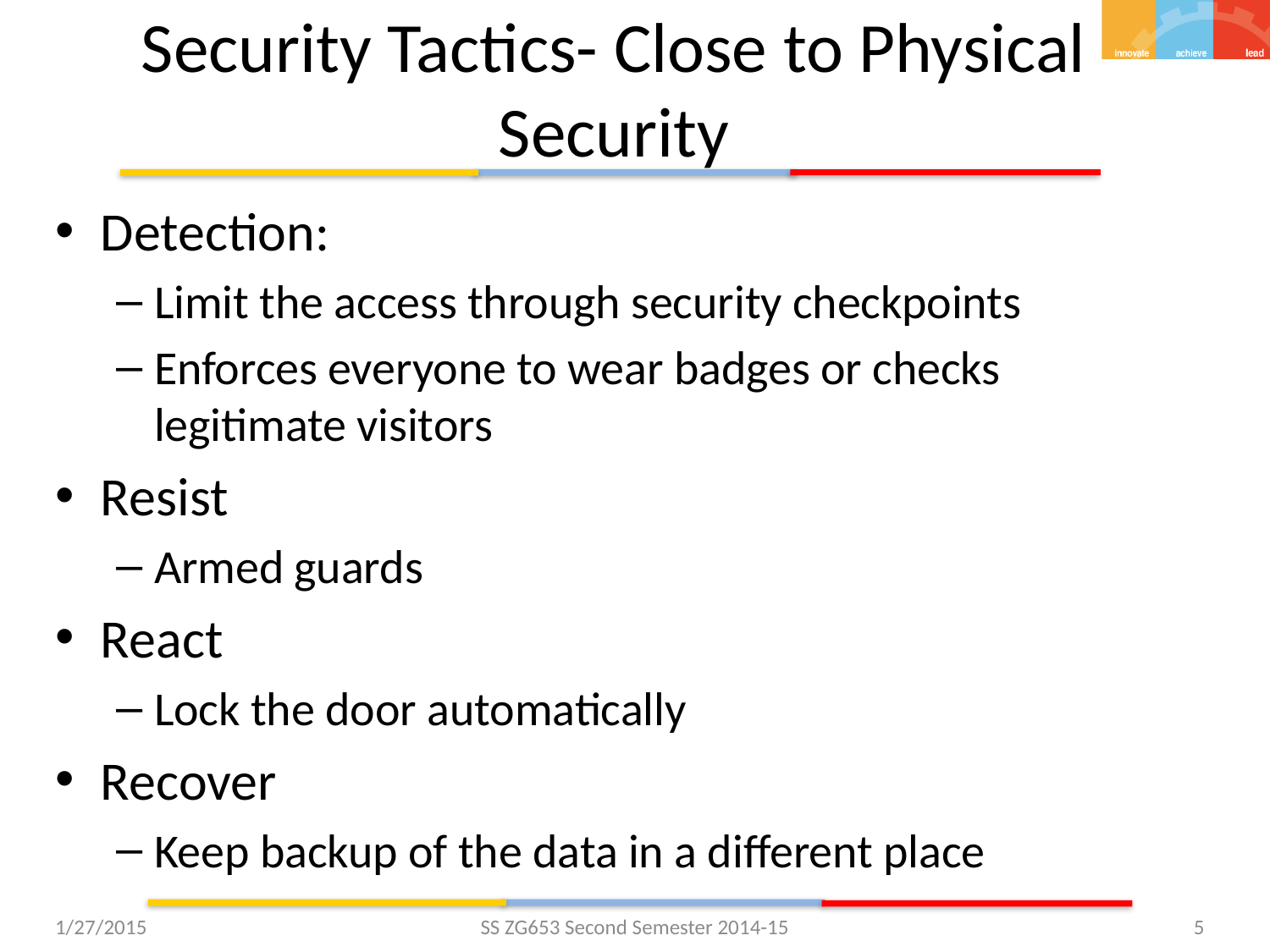

# Security Tactics- Close to Physical Security
Detection:
Limit the access through security checkpoints
Enforces everyone to wear badges or checks legitimate visitors
Resist
Armed guards
React
Lock the door automatically
Recover
Keep backup of the data in a different place
1/27/2015
SS ZG653 Second Semester 2014-15
5